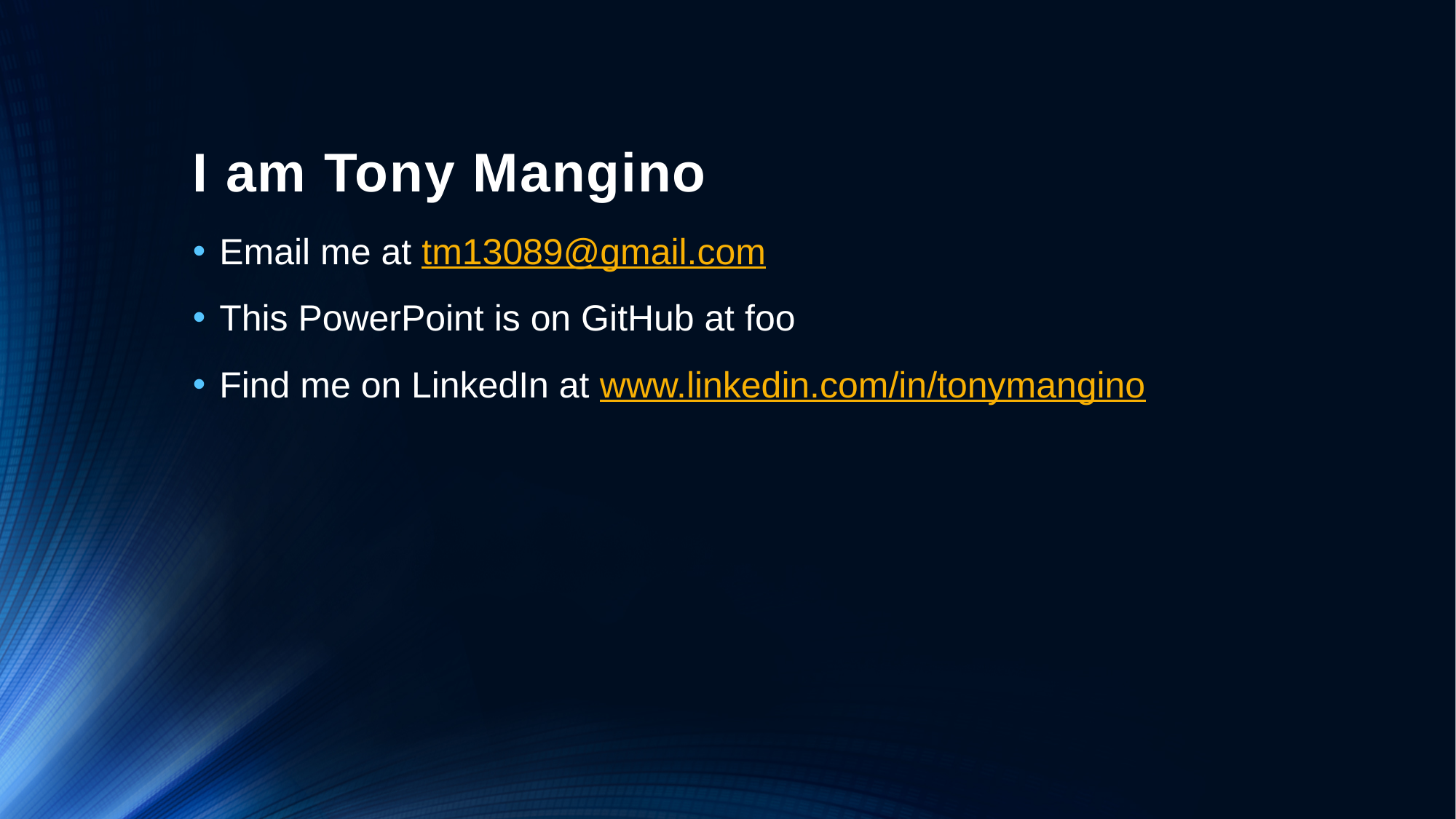

# I am Tony Mangino
Email me at tm13089@gmail.com
This PowerPoint is on GitHub at foo
Find me on LinkedIn at www.linkedin.com/in/tonymangino